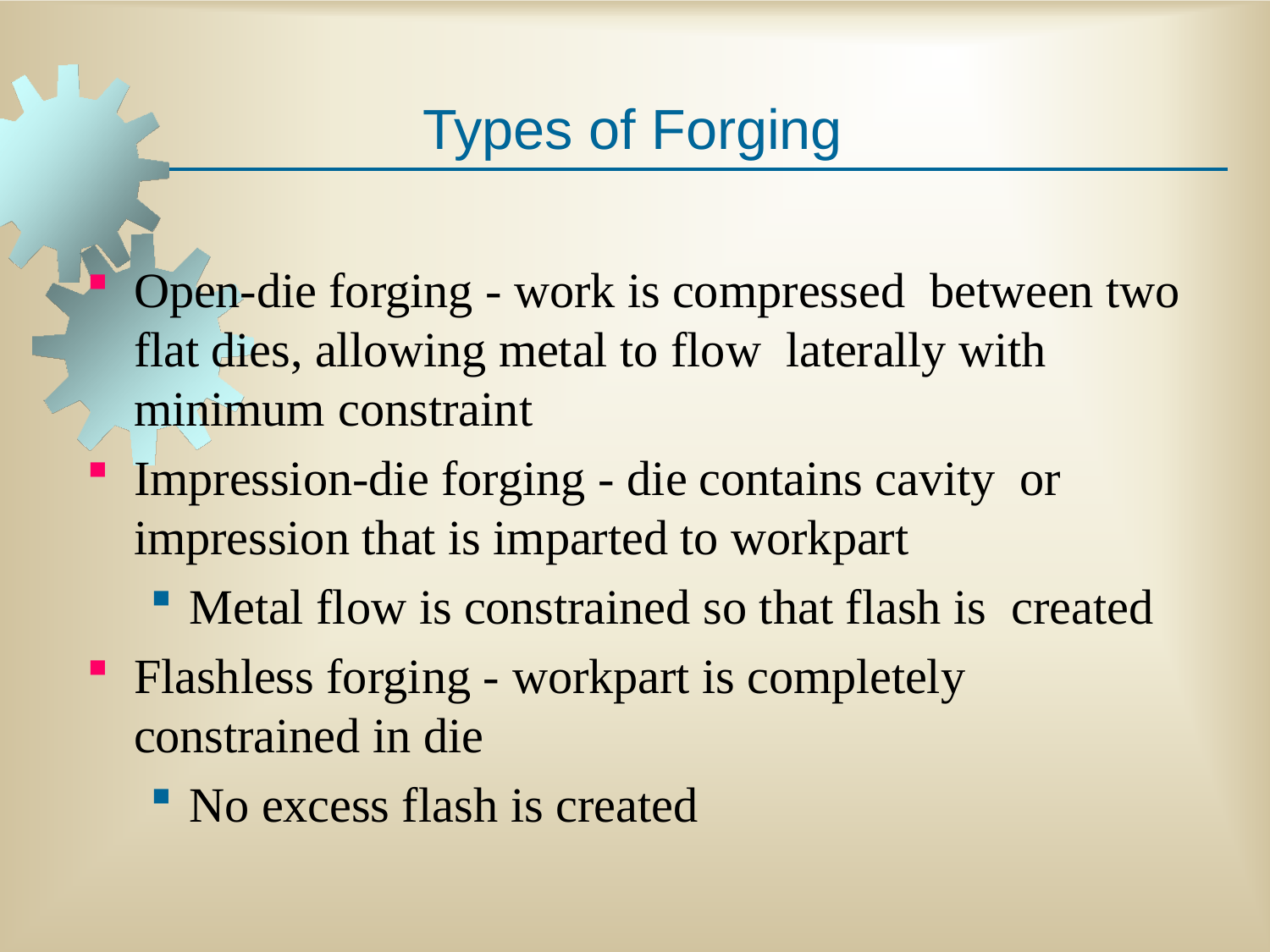

# Types of Forging

Open-die forging - work is compressed  between two flat dies, allowing metal to flow  laterally with minimum constraint
Impression-die forging - die contains cavity  or impression that is imparted to workpart
Metal flow is constrained so that flash is  created
Flashless forging - workpart is completely  constrained in die
No excess flash is created